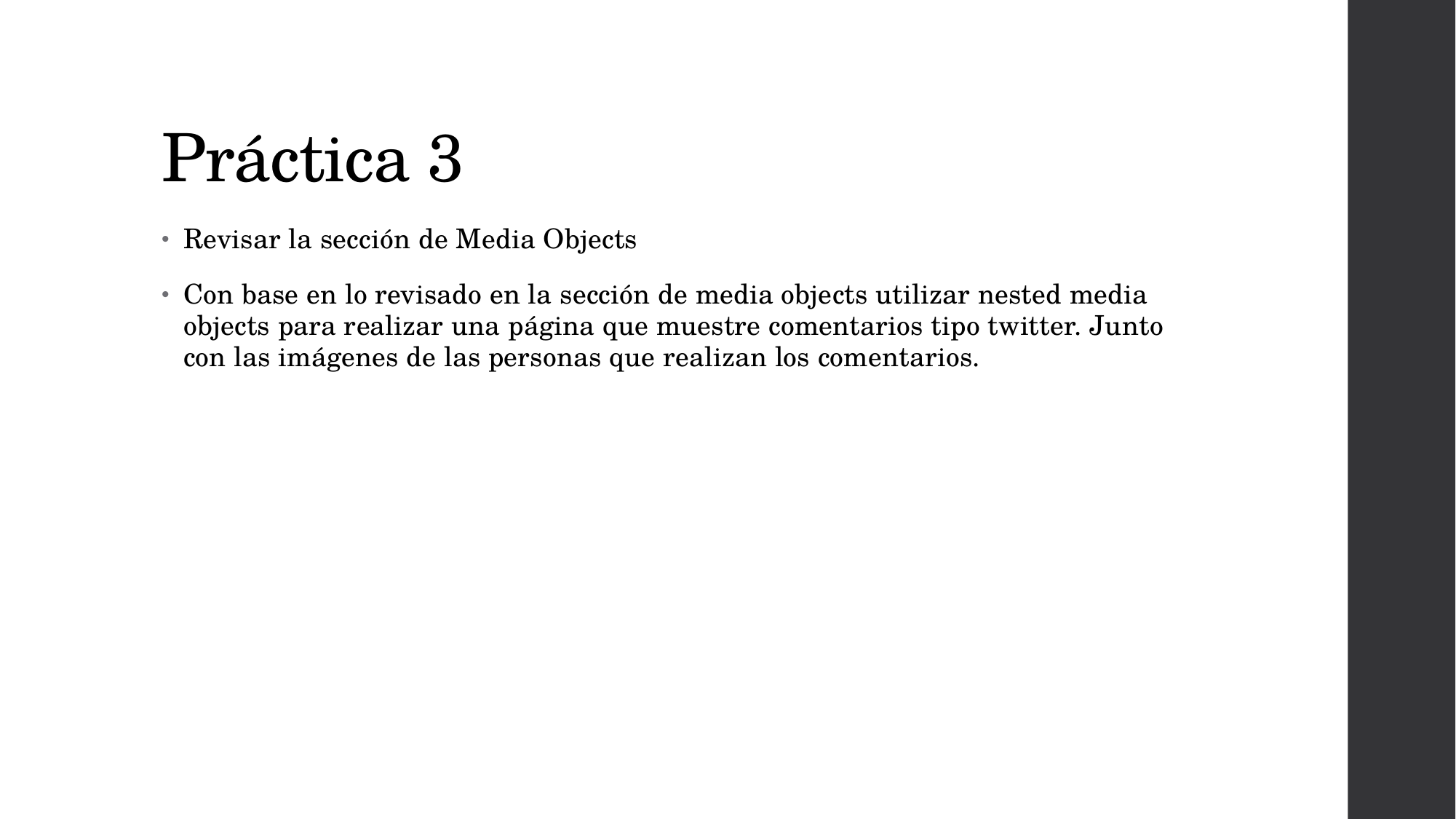

# Práctica 3
Revisar la sección de Media Objects
Con base en lo revisado en la sección de media objects utilizar nested media objects para realizar una página que muestre comentarios tipo twitter. Junto con las imágenes de las personas que realizan los comentarios.